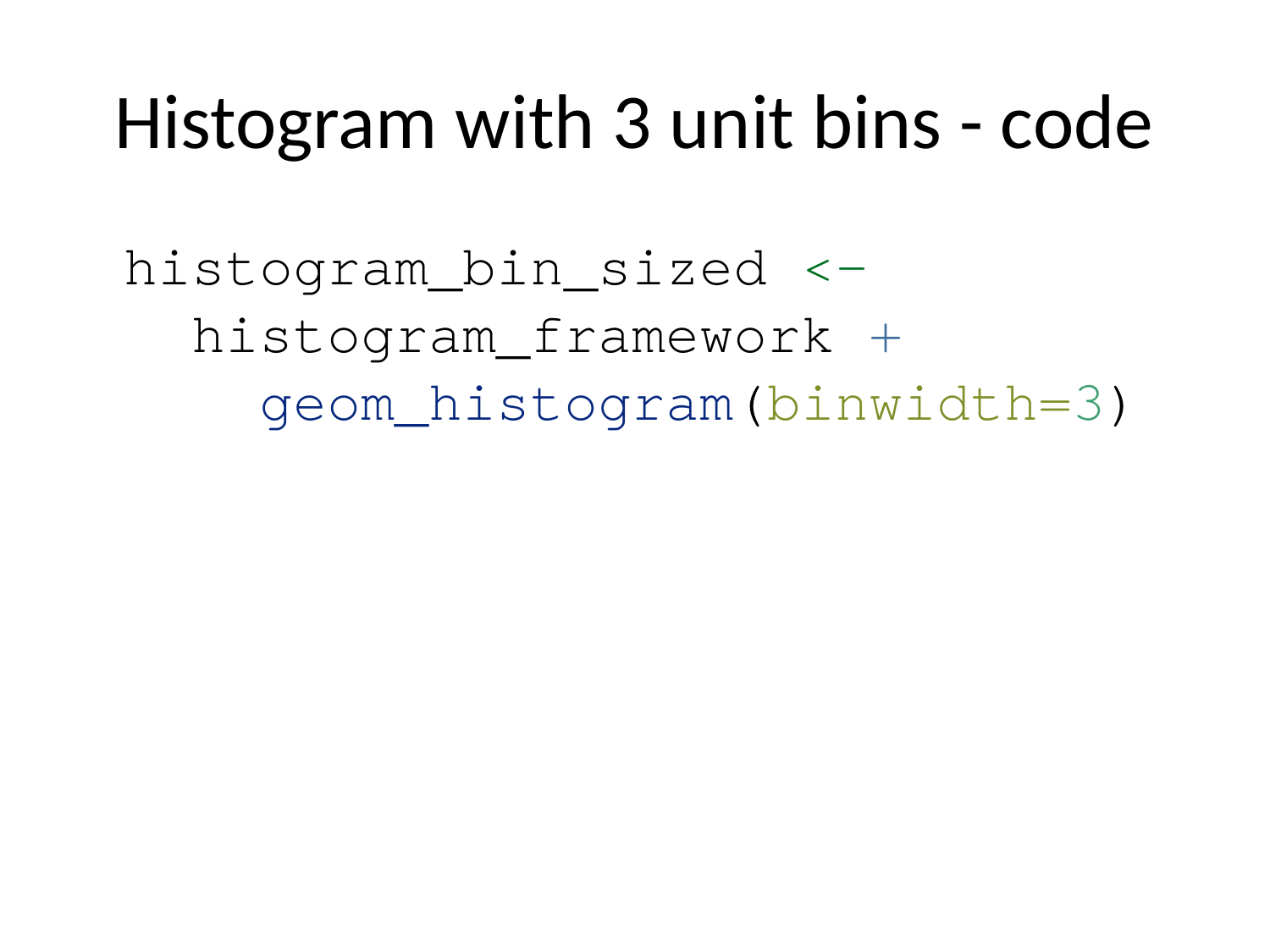

# Histogram with 3 unit bins - code
histogram_bin_sized <-
  histogram_framework +
    geom_histogram(binwidth=3)